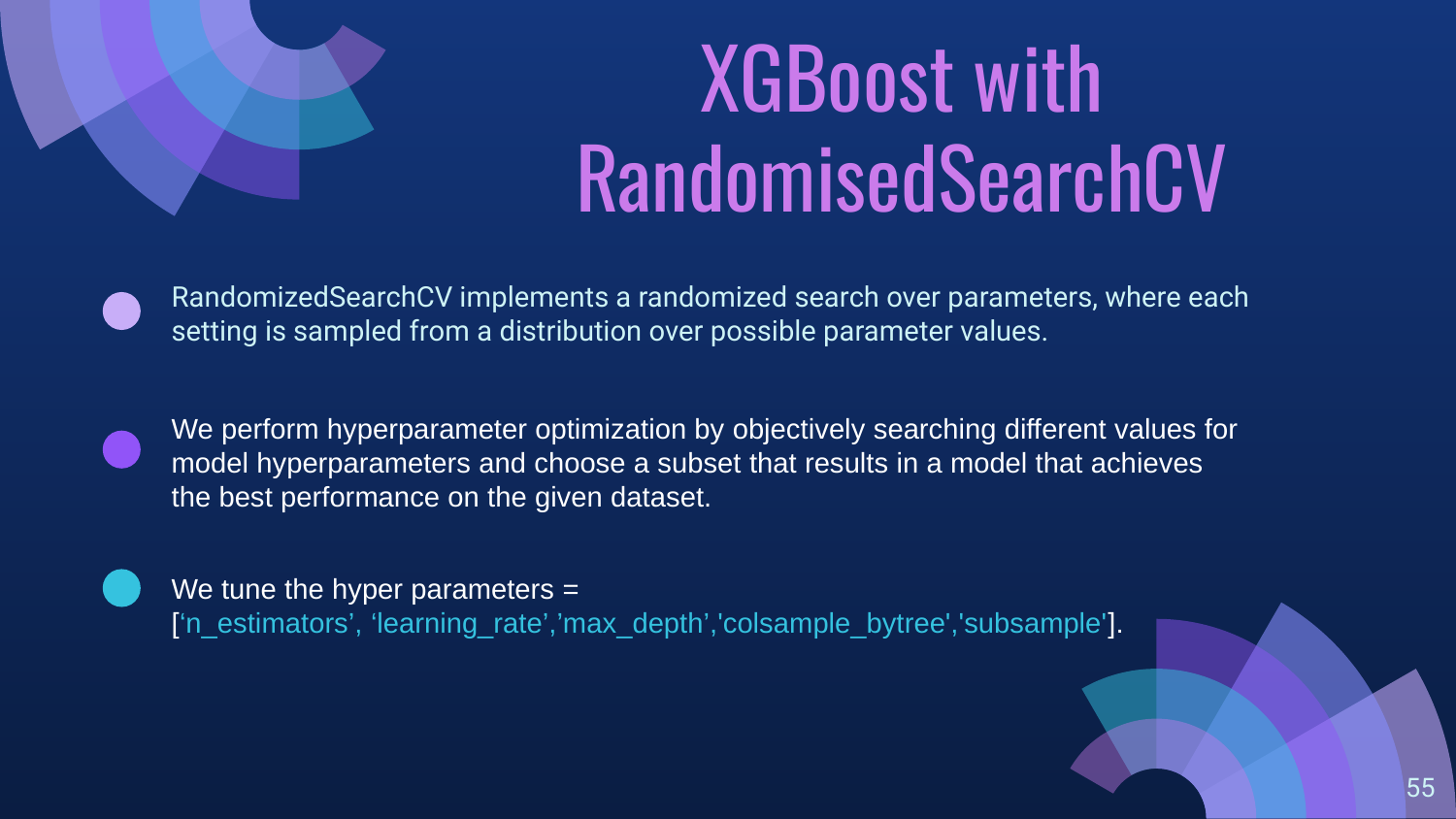

# XGBoost with RandomisedSearchCV
RandomizedSearchCV implements a randomized search over parameters, where each setting is sampled from a distribution over possible parameter values.

We perform hyperparameter optimization by objectively searching different values for model hyperparameters and choose a subset that results in a model that achieves the best performance on the given dataset.

We tune the hyper parameters =
[‘n_estimators’, ‘learning_rate’,’max_depth’,'colsample_bytree','subsample'].

55